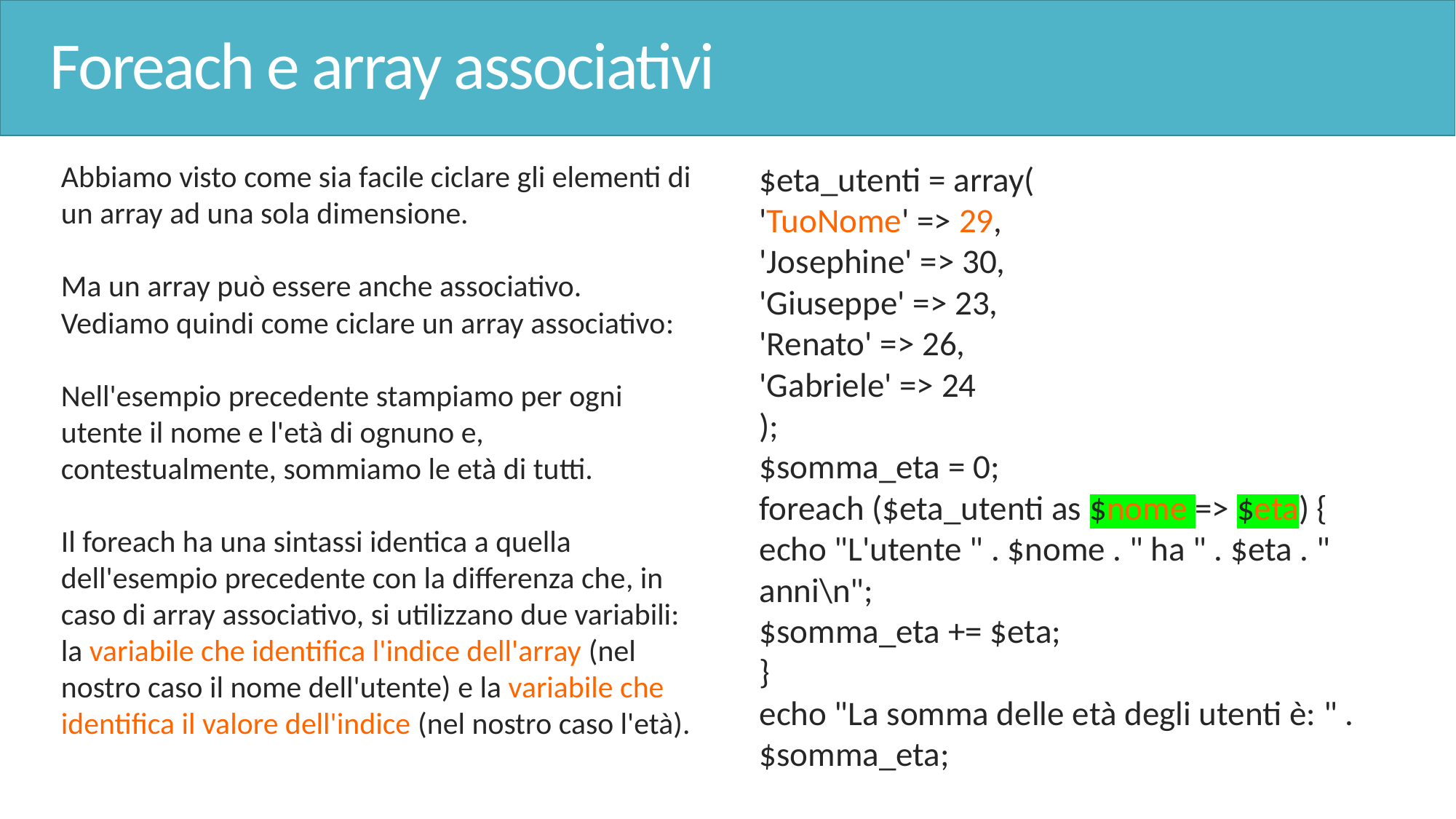

# Foreach e array associativi
Abbiamo visto come sia facile ciclare gli elementi di un array ad una sola dimensione.
Ma un array può essere anche associativo.
Vediamo quindi come ciclare un array associativo:
Nell'esempio precedente stampiamo per ogni utente il nome e l'età di ognuno e, contestualmente, sommiamo le età di tutti.
Il foreach ha una sintassi identica a quella dell'esempio precedente con la differenza che, in caso di array associativo, si utilizzano due variabili: la variabile che identifica l'indice dell'array (nel nostro caso il nome dell'utente) e la variabile che identifica il valore dell'indice (nel nostro caso l'età).
$eta_utenti = array(
'TuoNome' => 29,
'Josephine' => 30,
'Giuseppe' => 23,
'Renato' => 26,
'Gabriele' => 24
);
$somma_eta = 0;
foreach ($eta_utenti as $nome => $eta) {
echo "L'utente " . $nome . " ha " . $eta . " anni\n";
$somma_eta += $eta;
}
echo "La somma delle età degli utenti è: " . $somma_eta;